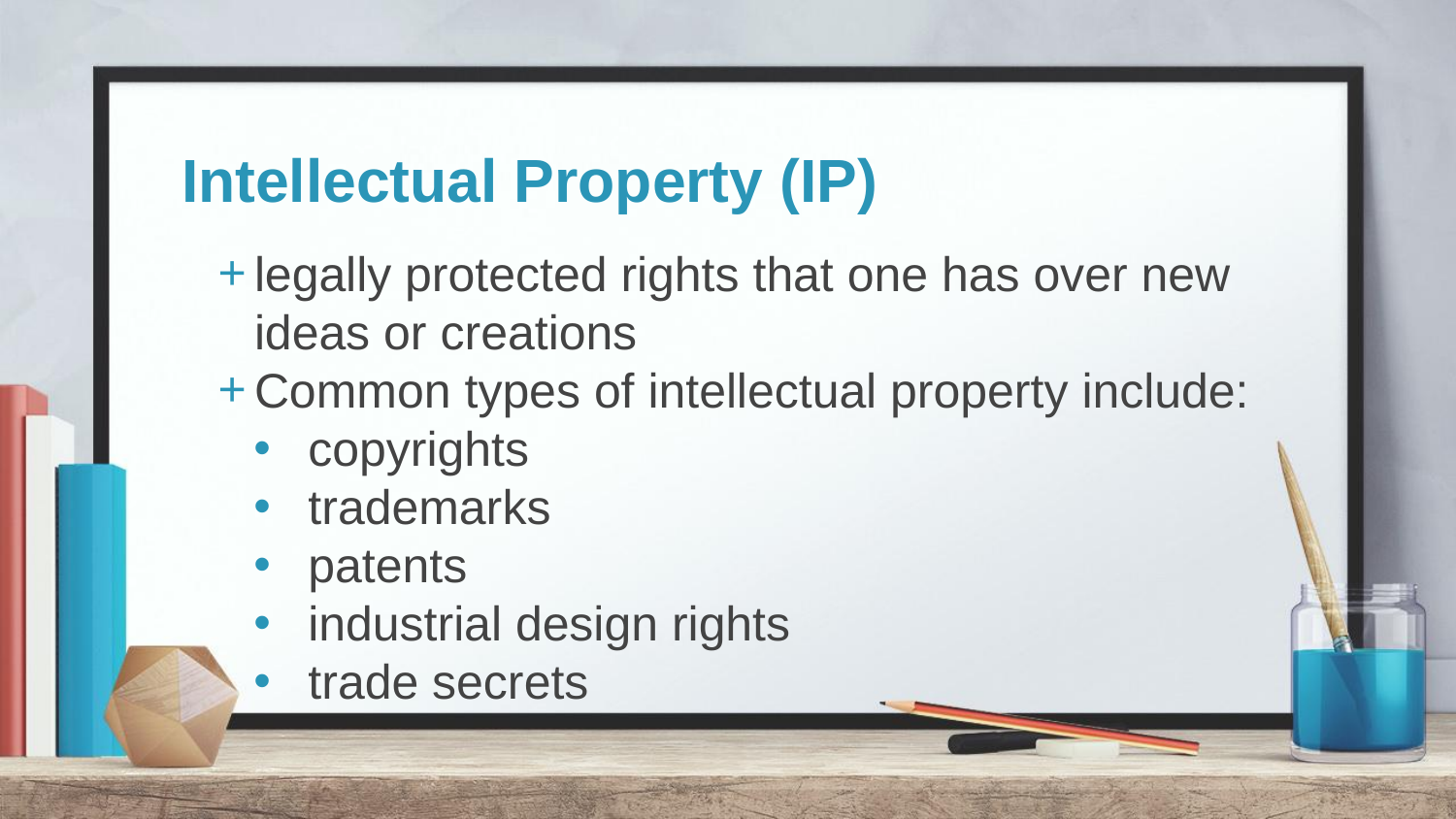

# Intellectual Property (IP)
legally protected rights that one has over new ideas or creations
Common types of intellectual property include:
copyrights
trademarks
patents
industrial design rights
trade secrets